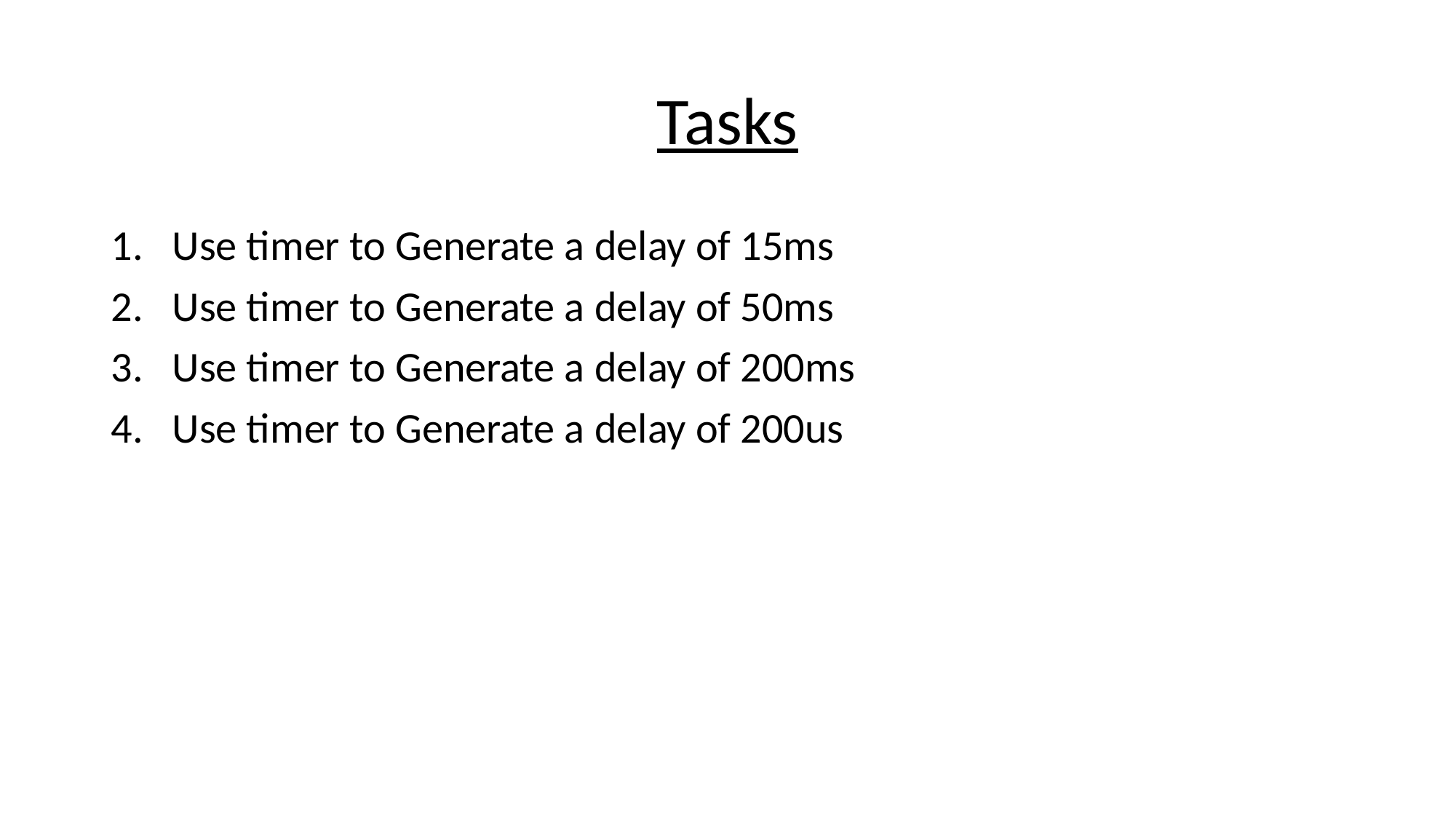

# Tasks
Use timer to Generate a delay of 15ms
Use timer to Generate a delay of 50ms
Use timer to Generate a delay of 200ms
Use timer to Generate a delay of 200us